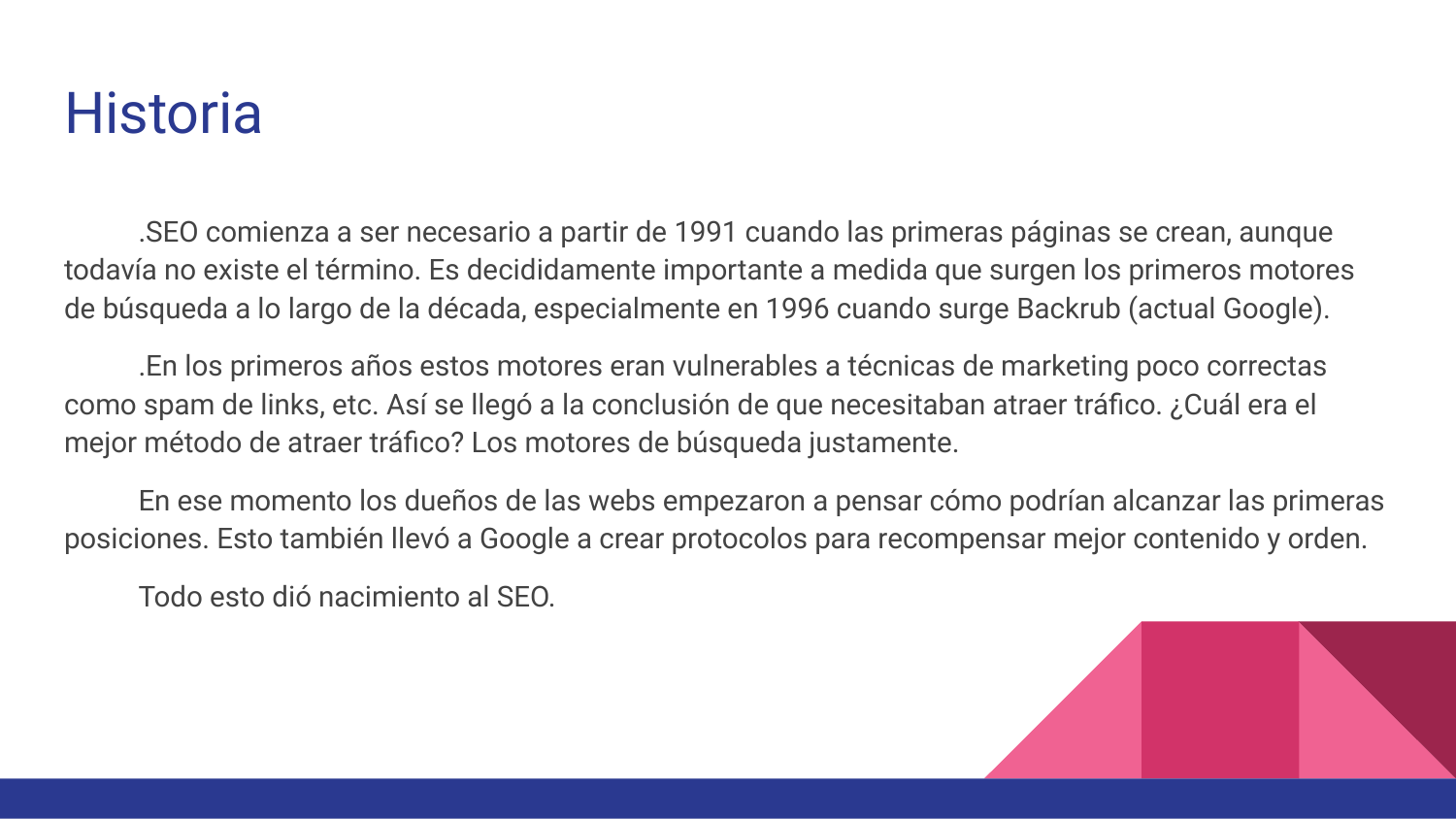

# Historia
.SEO comienza a ser necesario a partir de 1991 cuando las primeras páginas se crean, aunque todavía no existe el término. Es decididamente importante a medida que surgen los primeros motores de búsqueda a lo largo de la década, especialmente en 1996 cuando surge Backrub (actual Google).
.En los primeros años estos motores eran vulnerables a técnicas de marketing poco correctas como spam de links, etc. Así se llegó a la conclusión de que necesitaban atraer tráfico. ¿Cuál era el mejor método de atraer tráfico? Los motores de búsqueda justamente.
En ese momento los dueños de las webs empezaron a pensar cómo podrían alcanzar las primeras posiciones. Esto también llevó a Google a crear protocolos para recompensar mejor contenido y orden.
Todo esto dió nacimiento al SEO.